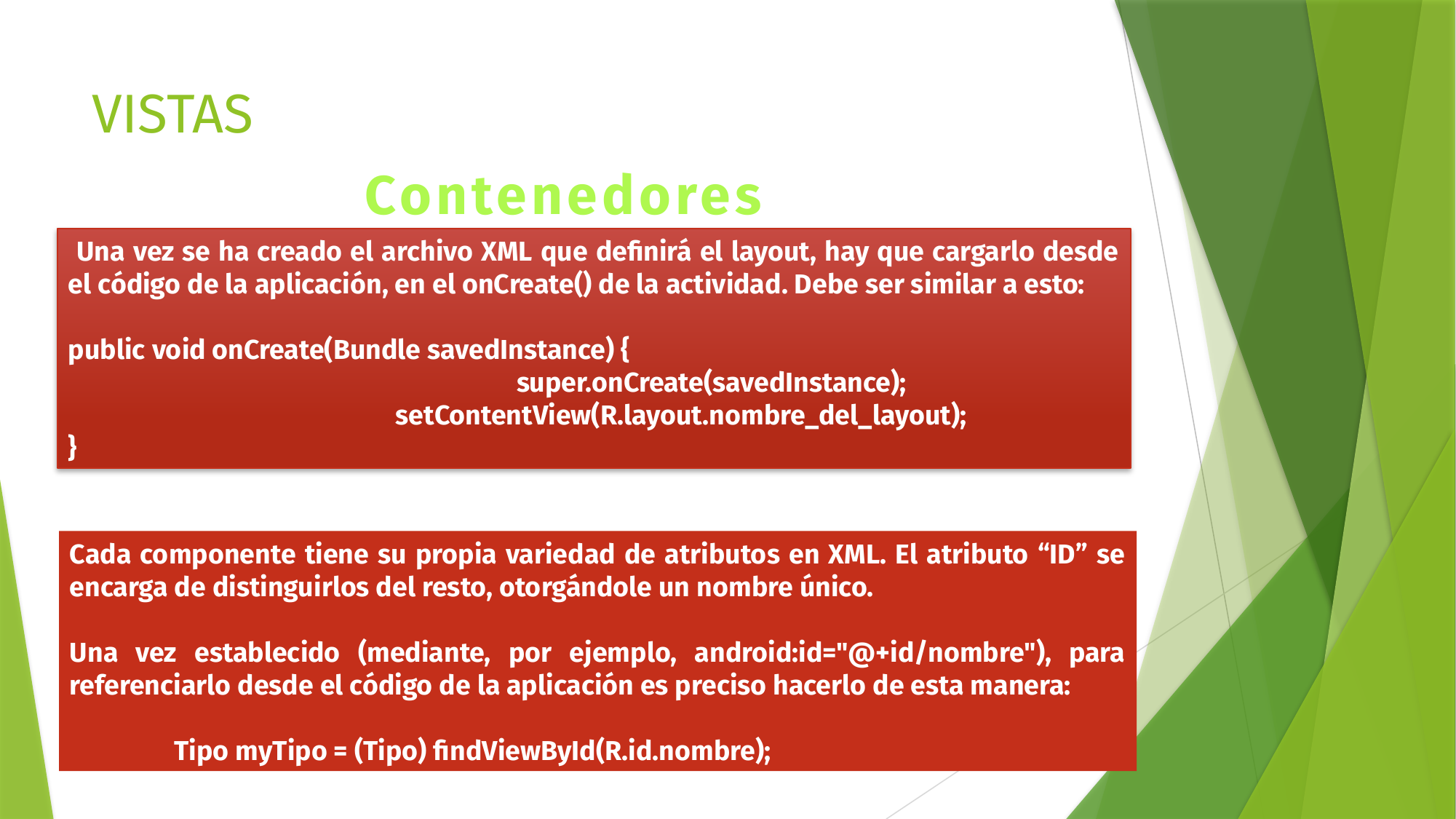

# VISTAS
Contenedores
 Una vez se ha creado el archivo XML que definirá el layout, hay que cargarlo desde el código de la aplicación, en el onCreate() de la actividad. Debe ser similar a esto:

public void onCreate(Bundle savedInstance) {
 				super.onCreate(savedInstance);     					setContentView(R.layout.nombre_del_layout);
}
Cada componente tiene su propia variedad de atributos en XML. El atributo “ID” se encarga de distinguirlos del resto, otorgándole un nombre único.

Una vez establecido (mediante, por ejemplo, android:id="@+id/nombre"), para referenciarlo desde el código de la aplicación es preciso hacerlo de esta manera:

                Tipo myTipo = (Tipo) findViewById(R.id.nombre);